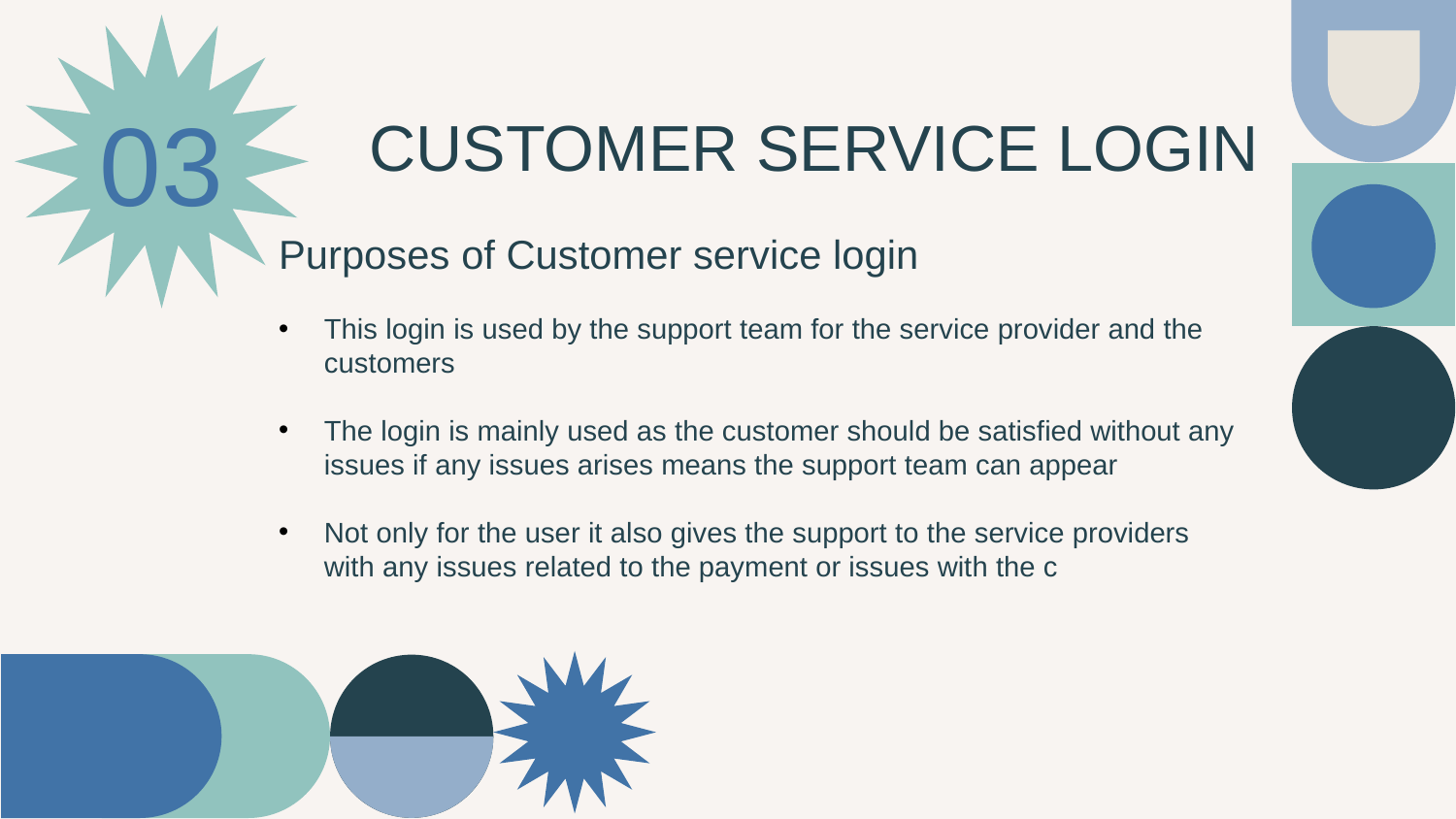

# CUSTOMER SERVICE LOGIN
03
Purposes of Customer service login

This login is used by the support team for the service provider and the customers

The login is mainly used as the customer should be satisfied without any issues if any issues arises means the support team can appear

Not only for the user it also gives the support to the service providers with any issues related to the payment or issues with the c